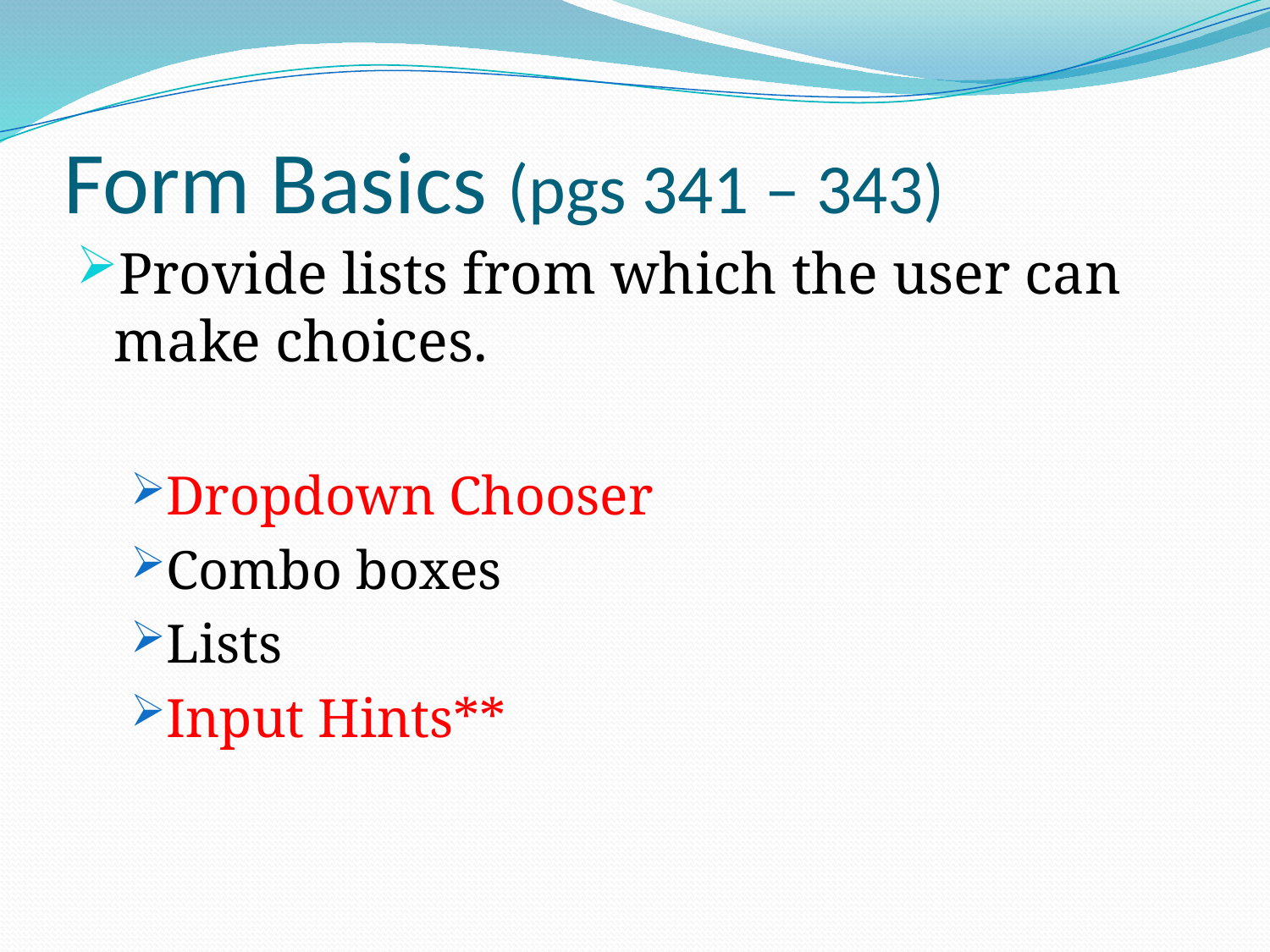

# Form Basics (pgs 341 – 343)
Provide lists from which the user can make choices.

Dropdown Chooser
Combo boxes
Lists
Input Hints**